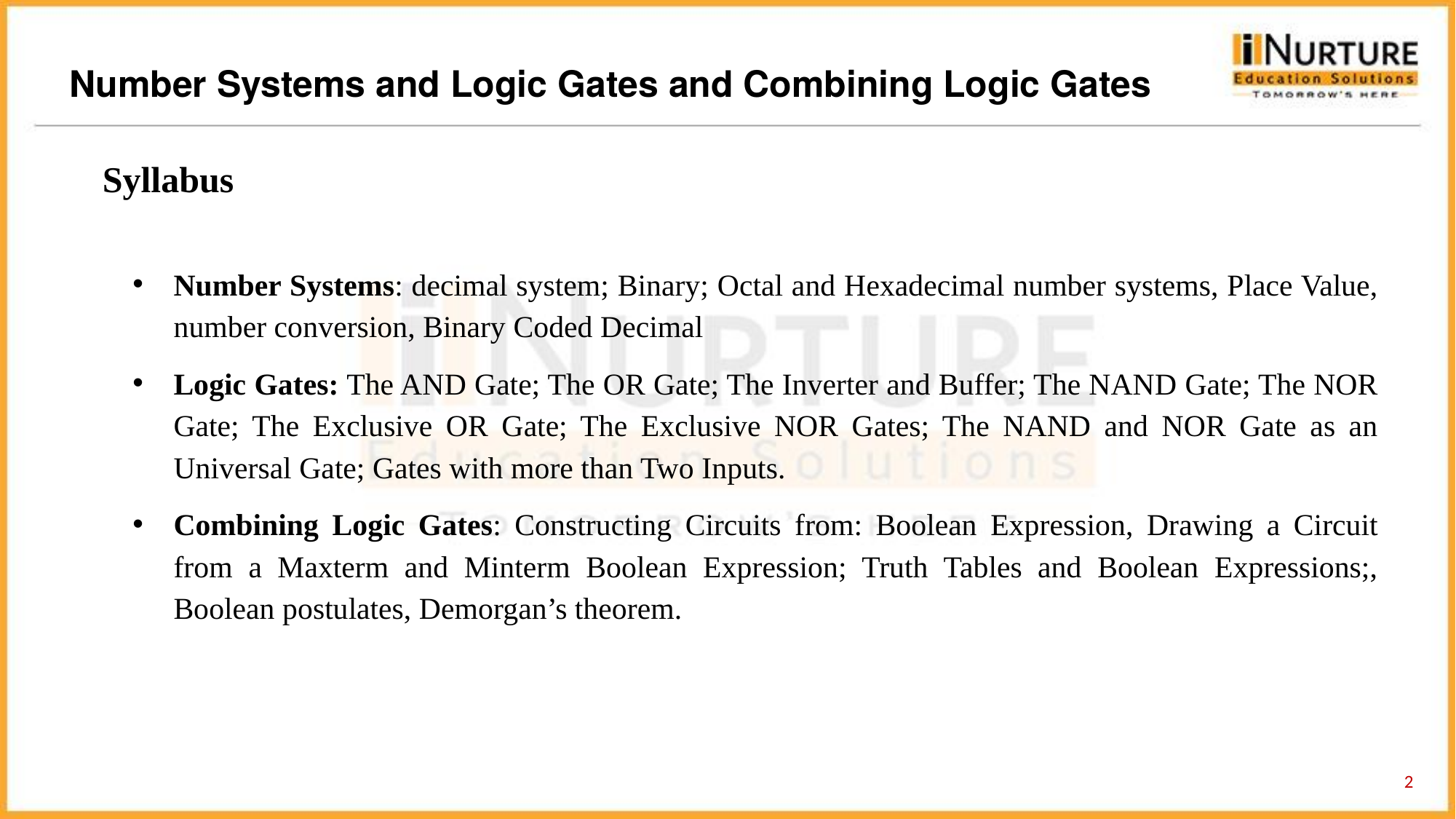

Number Systems and Logic Gates and Combining Logic Gates
Syllabus
Number Systems: decimal system; Binary; Octal and Hexadecimal number systems, Place Value, number conversion, Binary Coded Decimal
Logic Gates: The AND Gate; The OR Gate; The Inverter and Buffer; The NAND Gate; The NOR Gate; The Exclusive OR Gate; The Exclusive NOR Gates; The NAND and NOR Gate as an Universal Gate; Gates with more than Two Inputs.
Combining Logic Gates: Constructing Circuits from: Boolean Expression, Drawing a Circuit from a Maxterm and Minterm Boolean Expression; Truth Tables and Boolean Expressions;, Boolean postulates, Demorgan’s theorem.
2